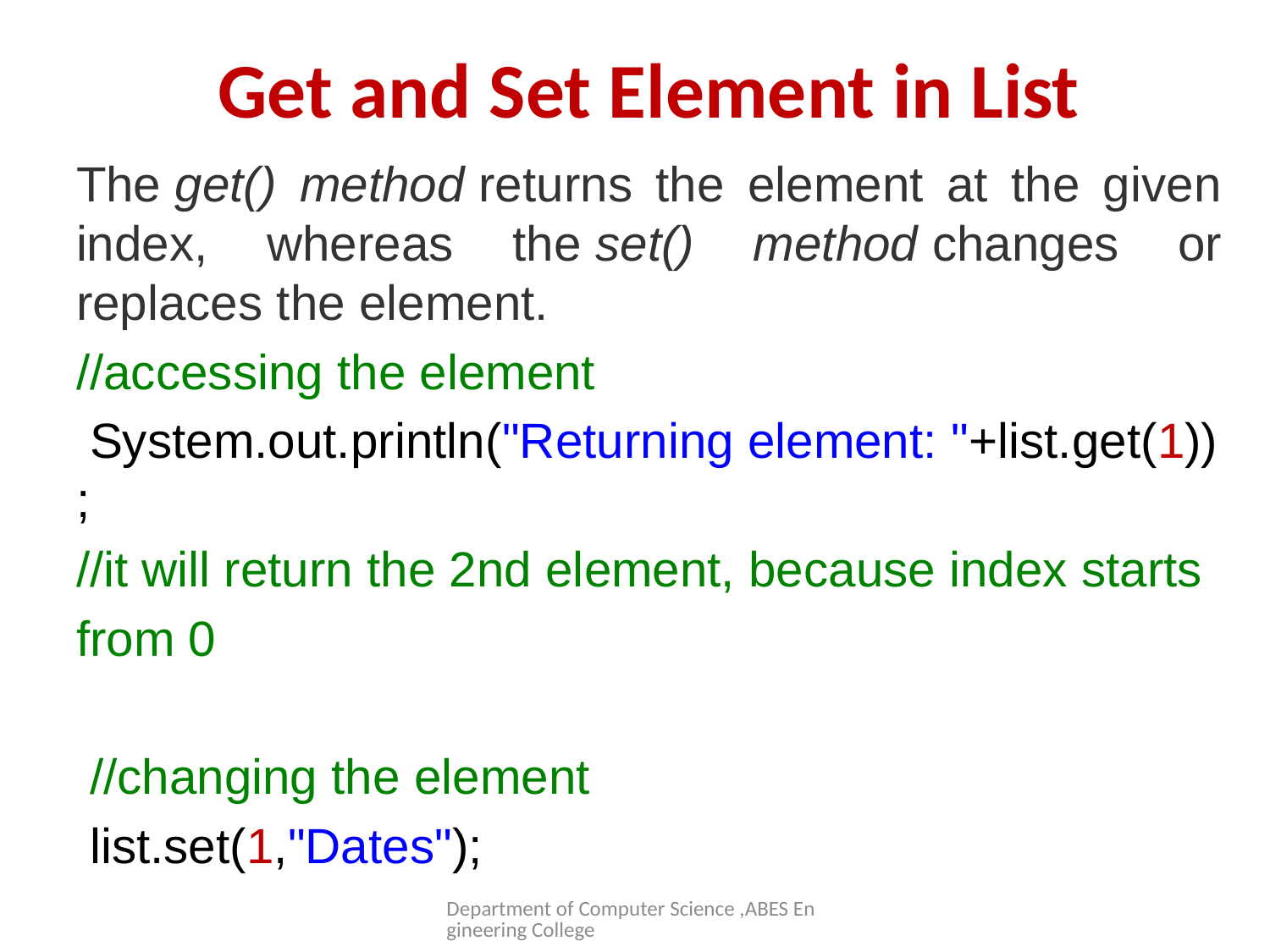

# Get and Set Element in List
The get() method returns the element at the given index, whereas the set() method changes or replaces the element.
//accessing the element
 System.out.println("Returning element: "+list.get(1));
//it will return the 2nd element, because index starts
from 0

 //changing the element
 list.set(1,"Dates");

Department of Computer Science ,ABES Engineering College